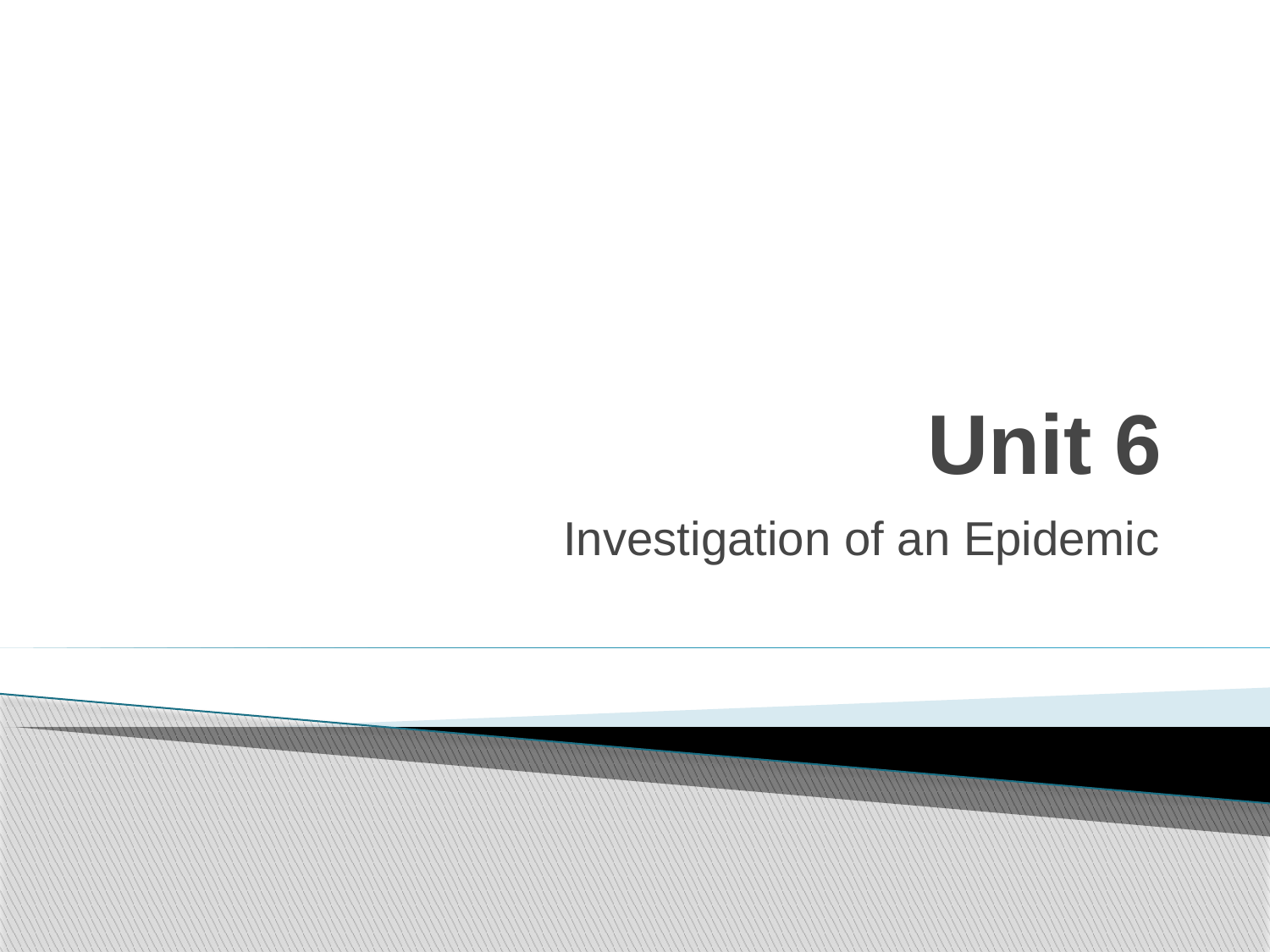

# Unit 6
Investigation of an Epidemic